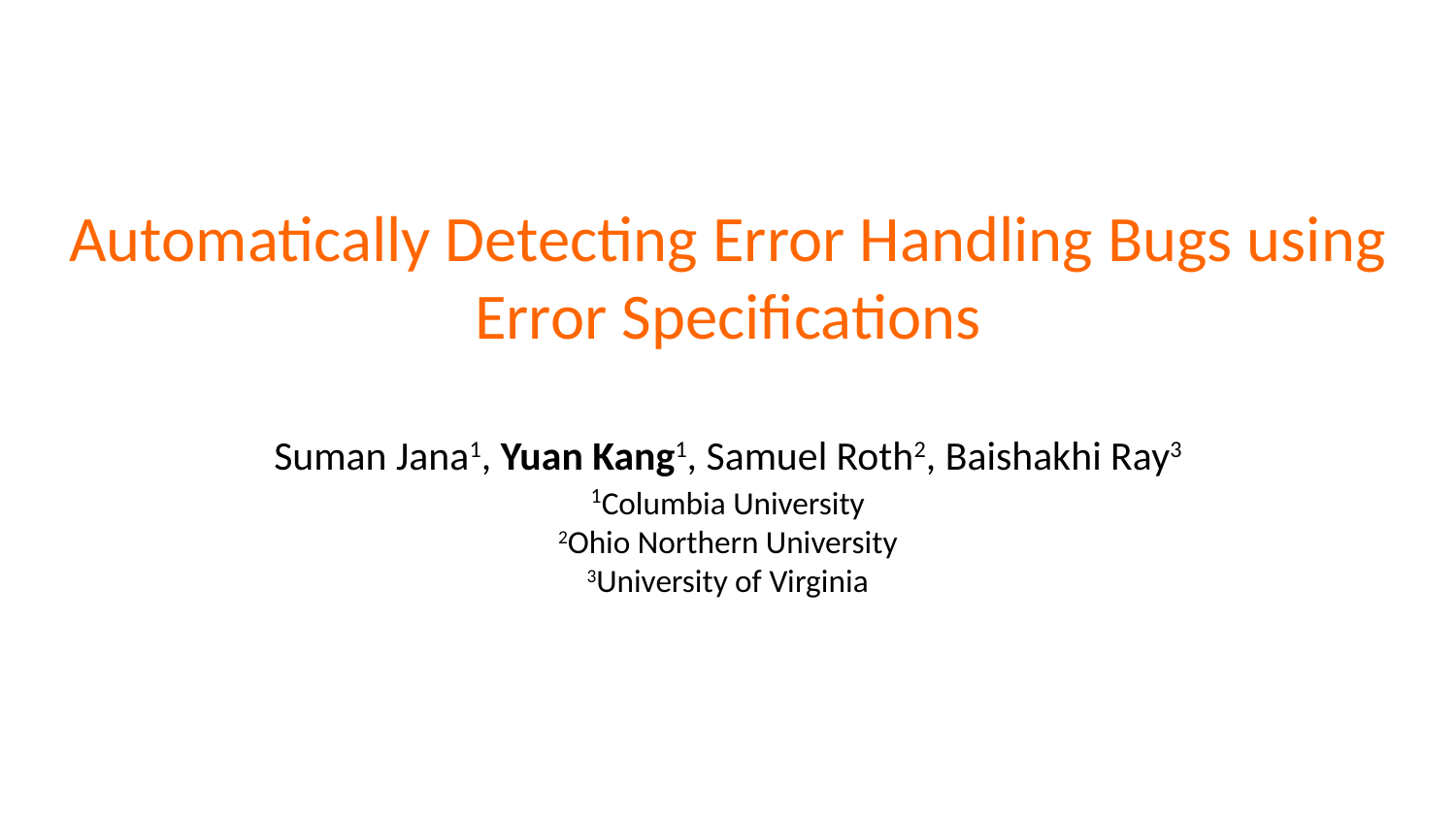

# Automatically Detecting Error Handling Bugs using Error Specifications
Suman Jana1, Yuan Kang1, Samuel Roth2, Baishakhi Ray3
1Columbia University
2Ohio Northern University
3University of Virginia